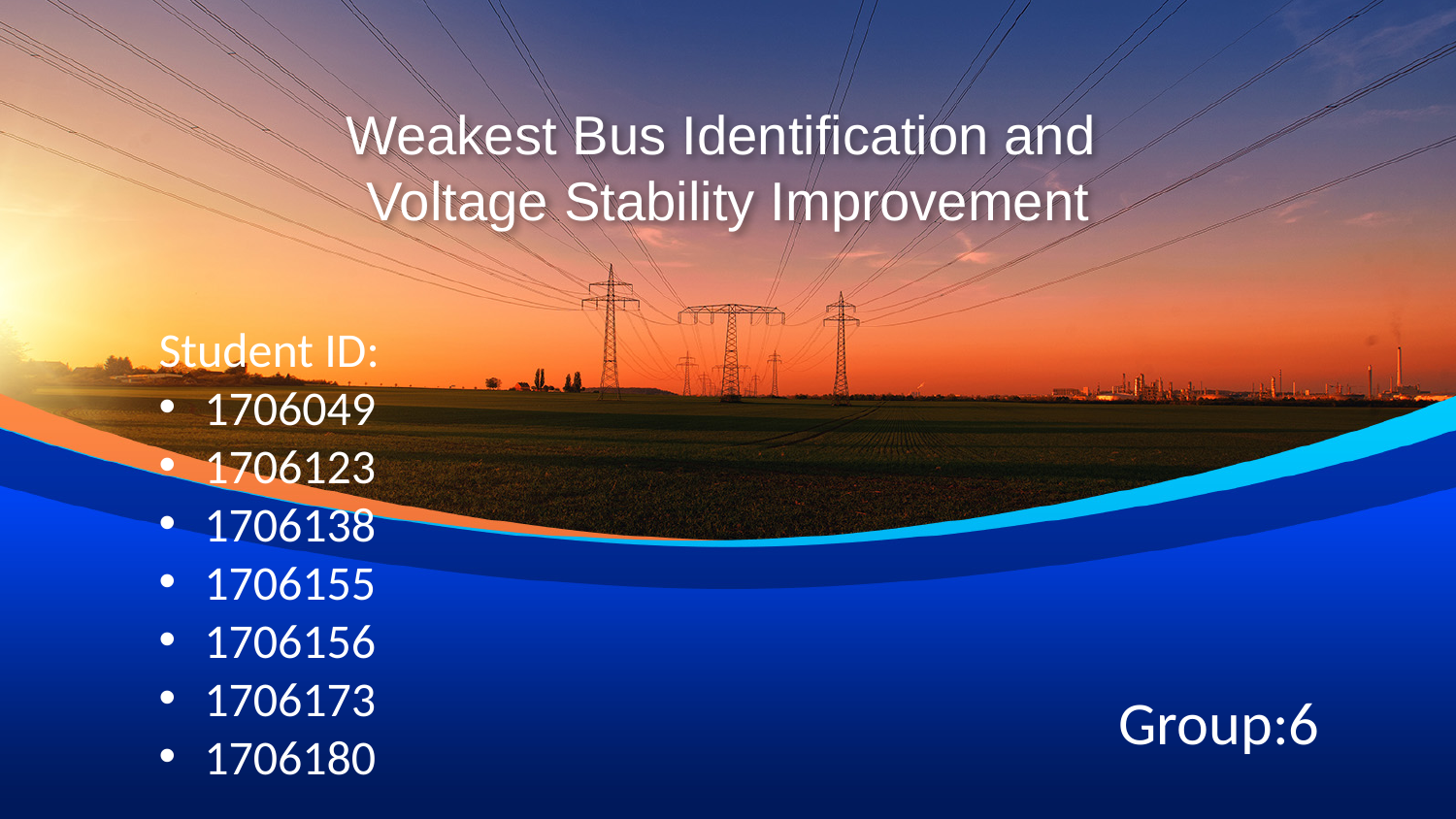

# Weakest Bus Identification and Voltage Stability Improvement
Student ID:
1706049
1706123
1706138
1706155
1706156
1706173
1706180
Group:6